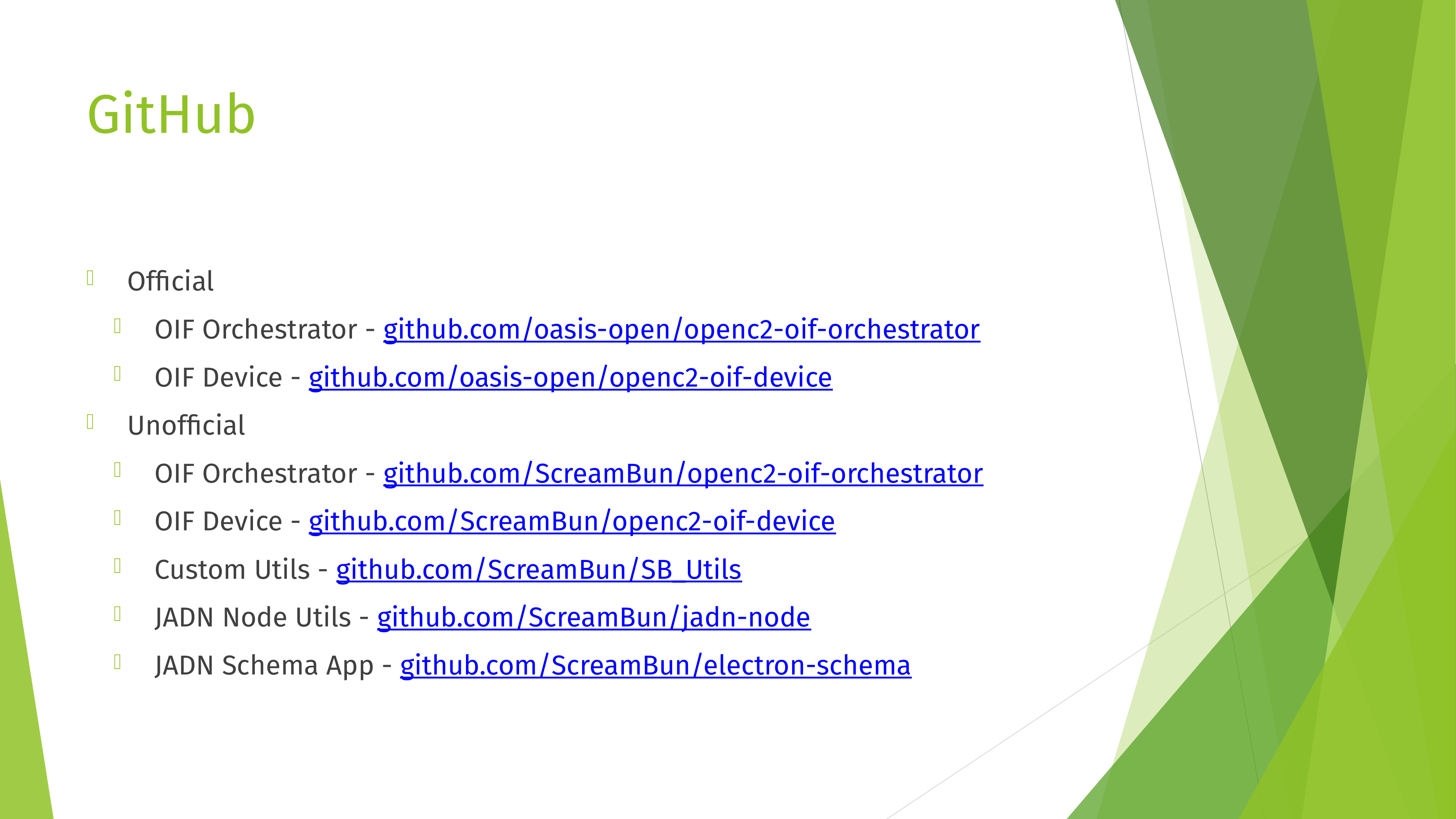

# GitHub
Official
OIF Orchestrator - github.com/oasis-open/openc2-oif-orchestrator
OIF Device - github.com/oasis-open/openc2-oif-device
Unofficial
OIF Orchestrator - github.com/ScreamBun/openc2-oif-orchestrator
OIF Device - github.com/ScreamBun/openc2-oif-device
Custom Utils - github.com/ScreamBun/SB_Utils
JADN Node Utils - github.com/ScreamBun/jadn-node
JADN Schema App - github.com/ScreamBun/electron-schema